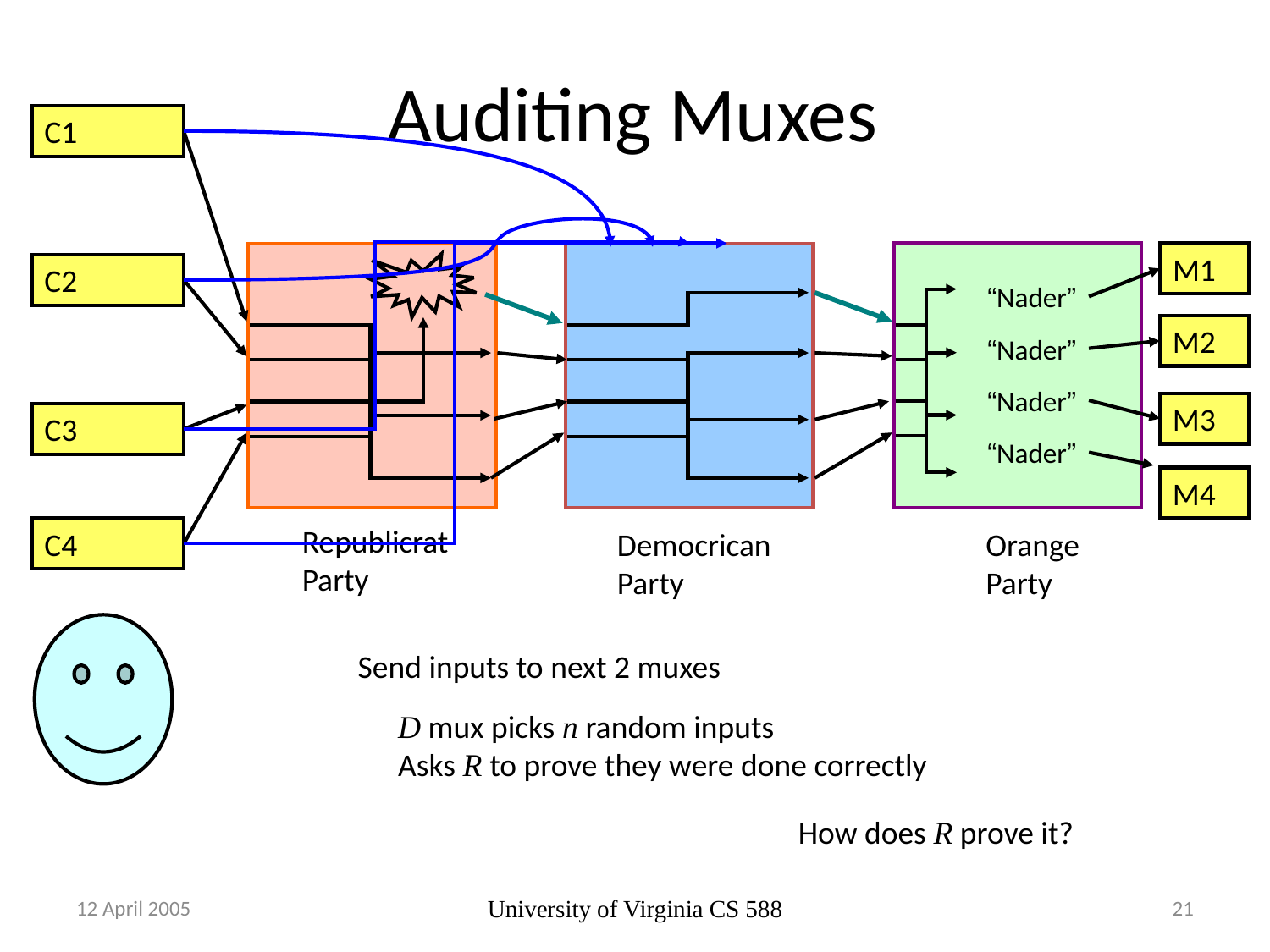

# Auditing Muxes
C1

M1

C2
“Nader”

M2

“Nader”

“Nader”
M3

C3

“Nader”

M4

Republicrat
Party
C4
Democrican
Party
Orange
Party

Send inputs to next 2 muxes
D mux picks n random inputs
Asks R to prove they were done correctly
How does R prove it?
12 April 2005
University of Virginia CS 588
21